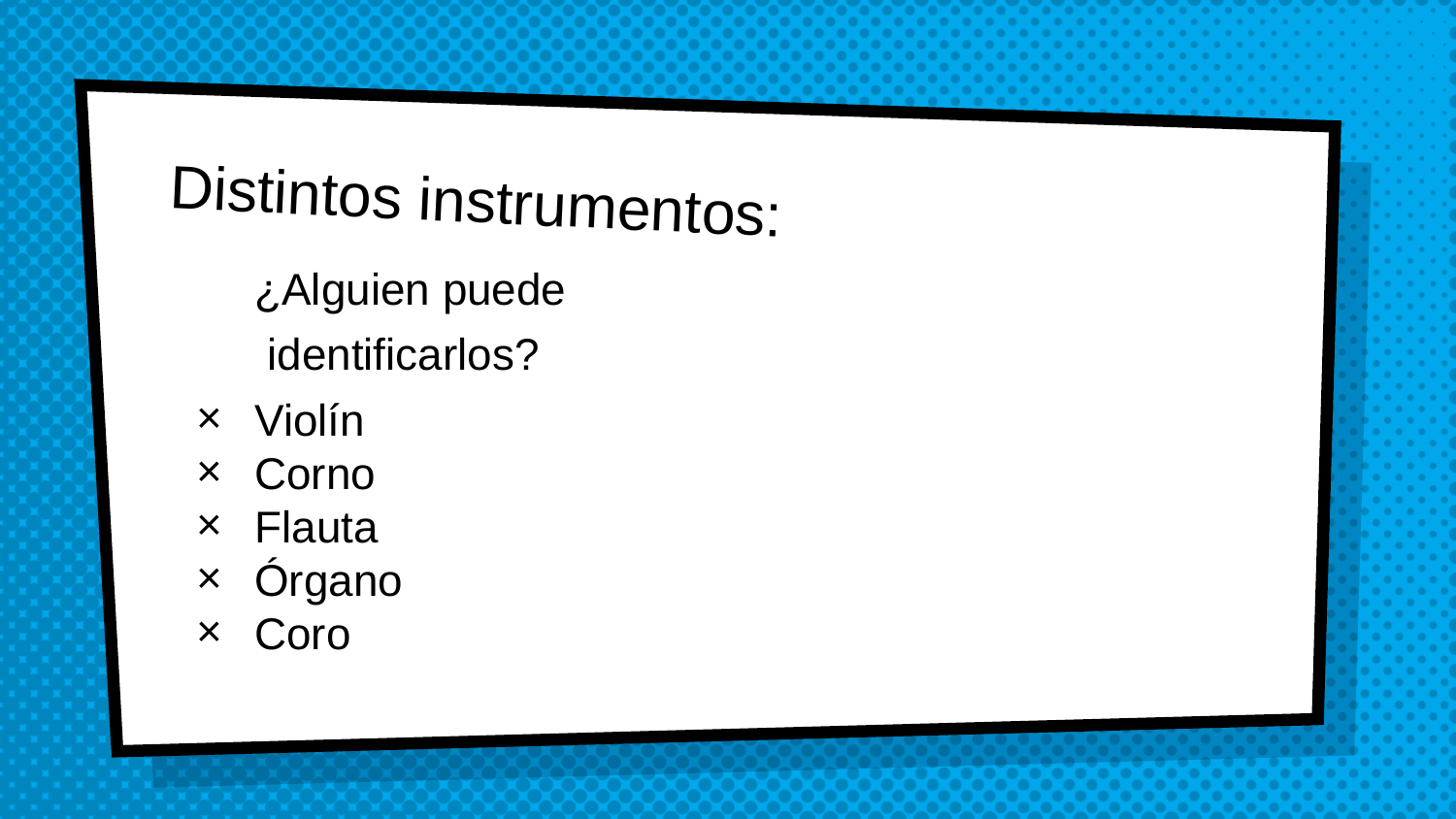

# Distintos instrumentos:
¿Alguien puede
 identificarlos?
Violín
Corno
Flauta
Órgano
Coro